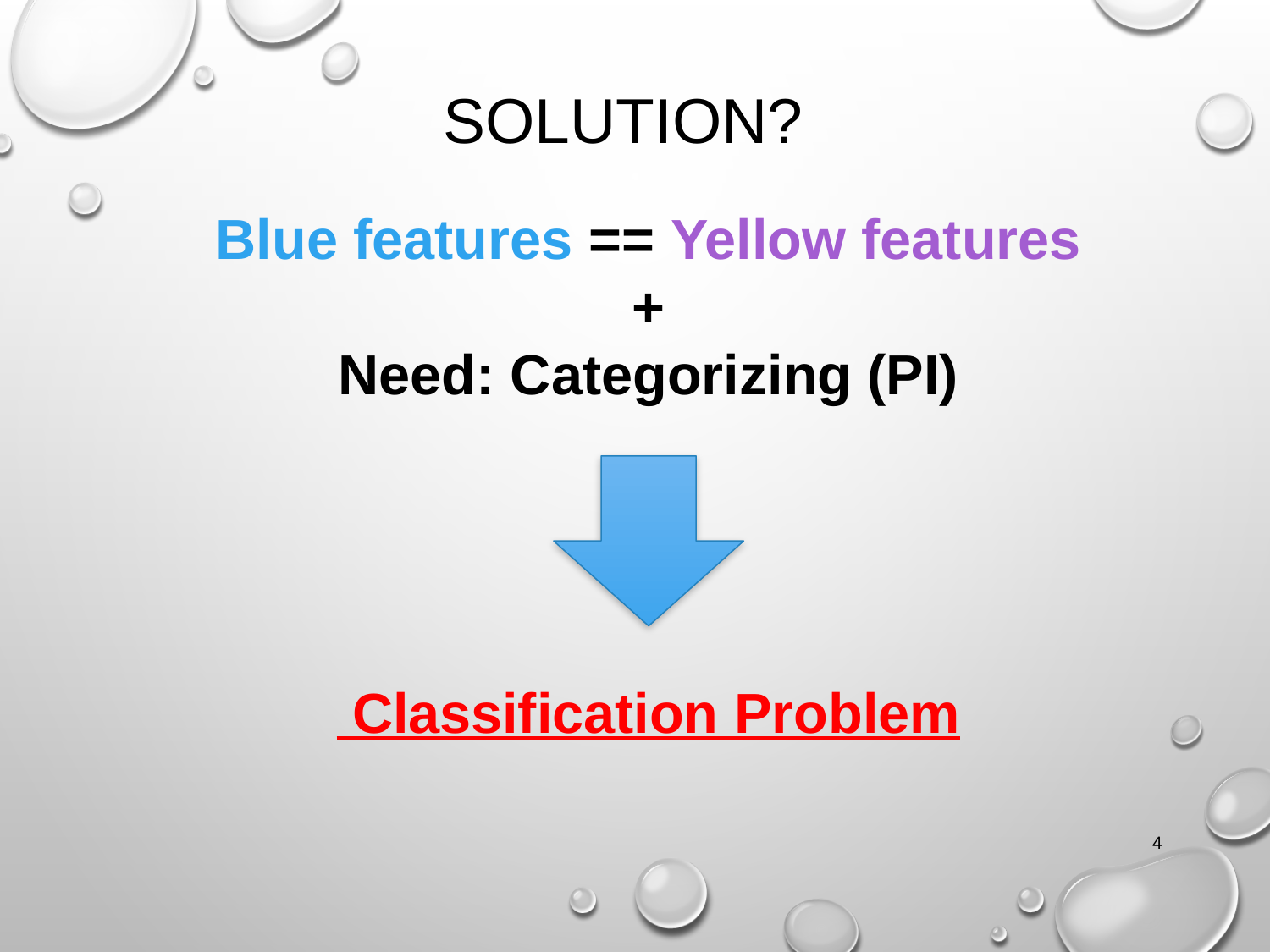

# Solution?
Blue features == Yellow features
+
Need: Categorizing (PI)

 Classification Problem

4